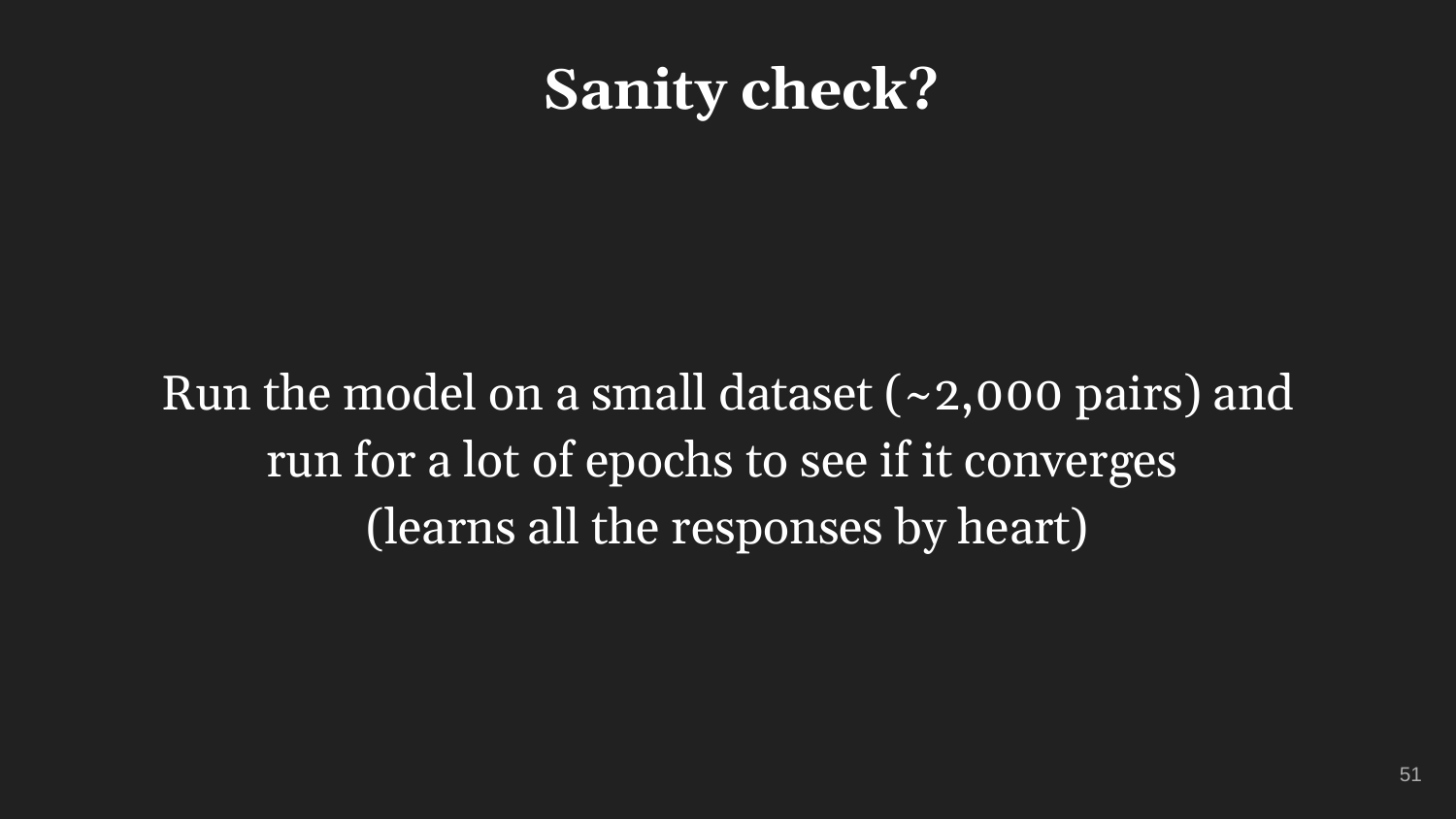

# Sanity check?

Run the model on a small dataset (~2,000 pairs) and run for a lot of epochs to see if it converges
(learns all the responses by heart)
51